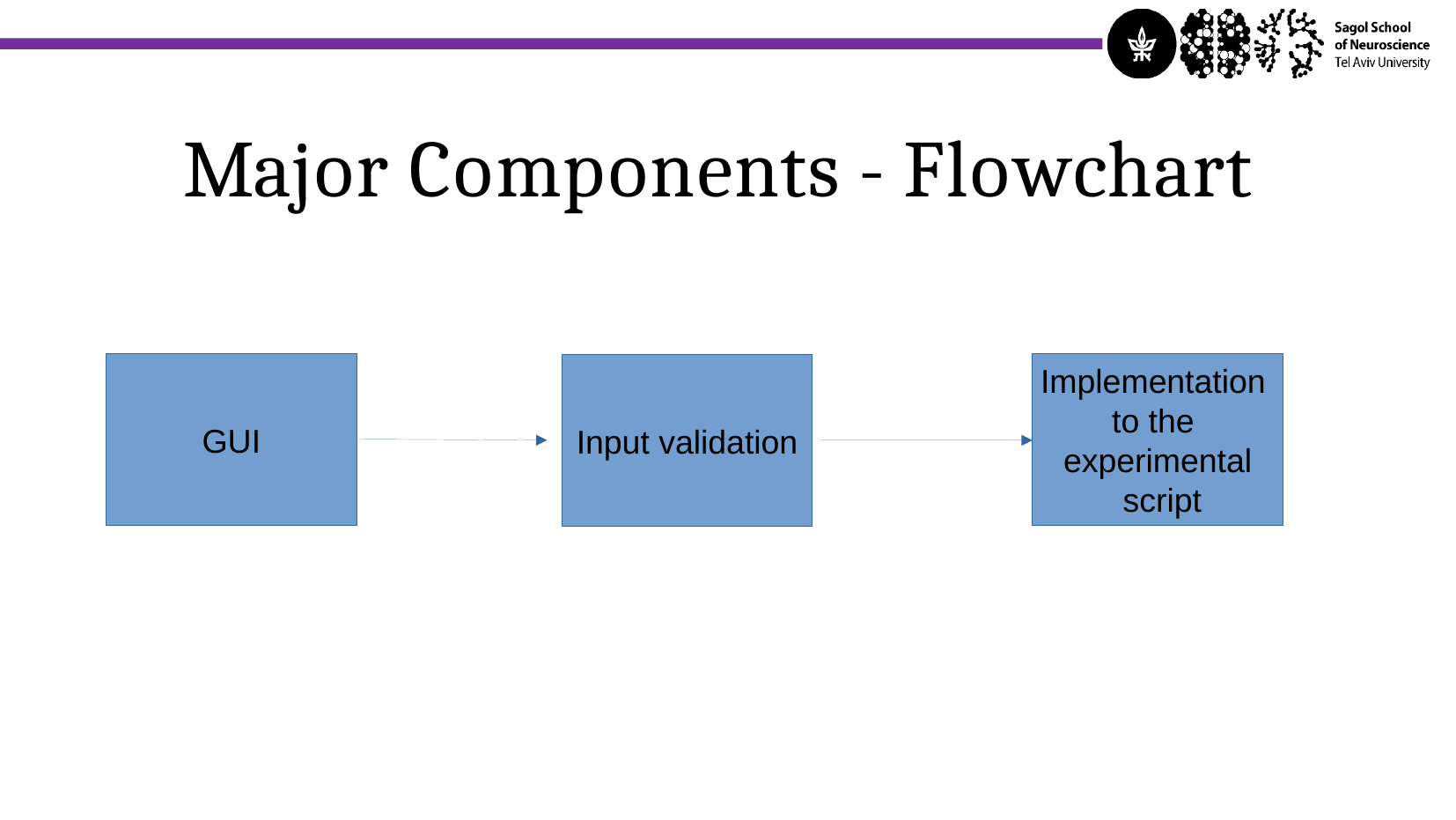

Major Components - Flowchart

GUI
Implementation
to the
experimental
 script
Input validation